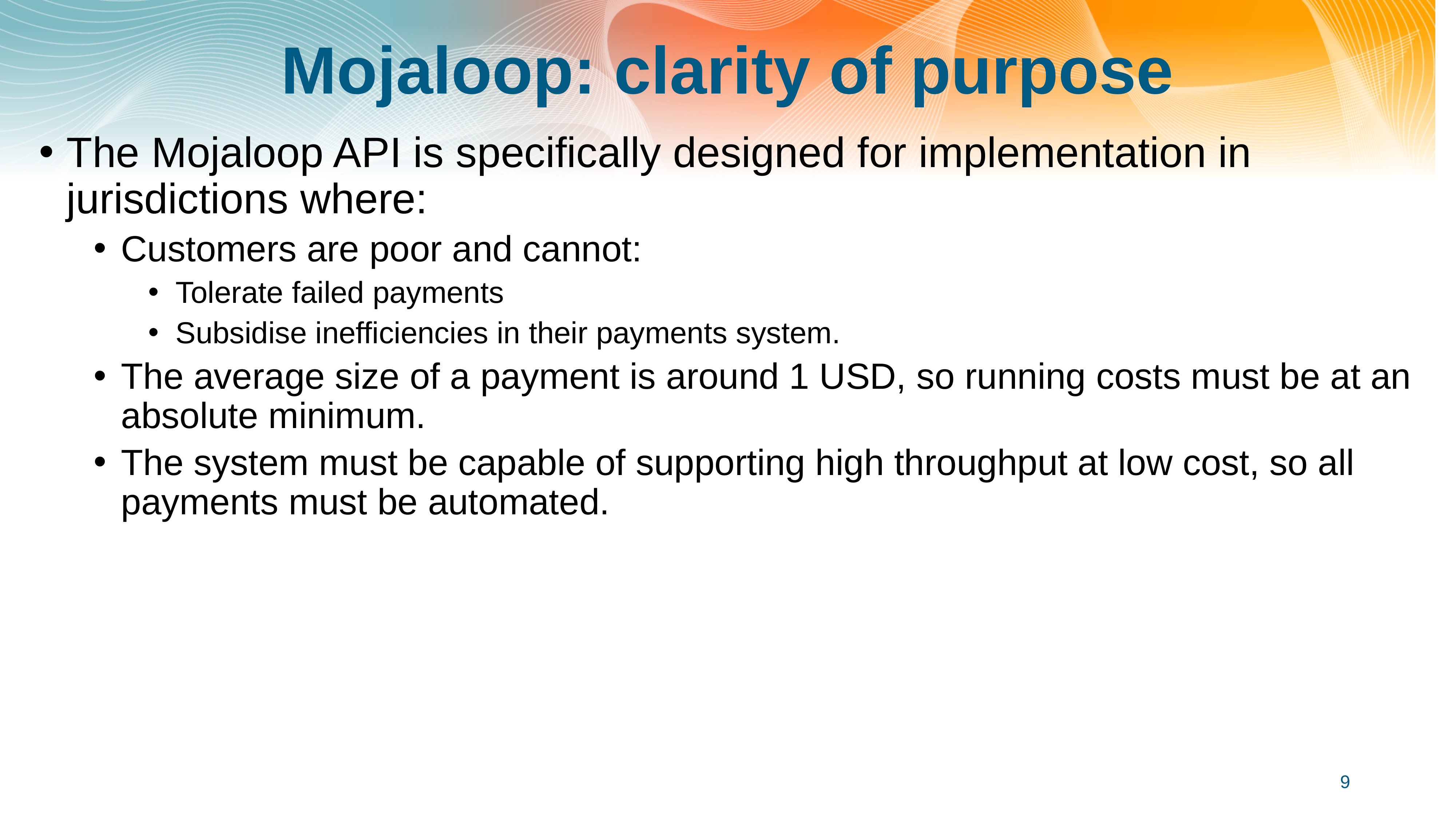

# Mojaloop: clarity of purpose
The Mojaloop API is specifically designed for implementation in jurisdictions where:
Customers are poor and cannot:
Tolerate failed payments
Subsidise inefficiencies in their payments system.
The average size of a payment is around 1 USD, so running costs must be at an absolute minimum.
The system must be capable of supporting high throughput at low cost, so all payments must be automated.
9